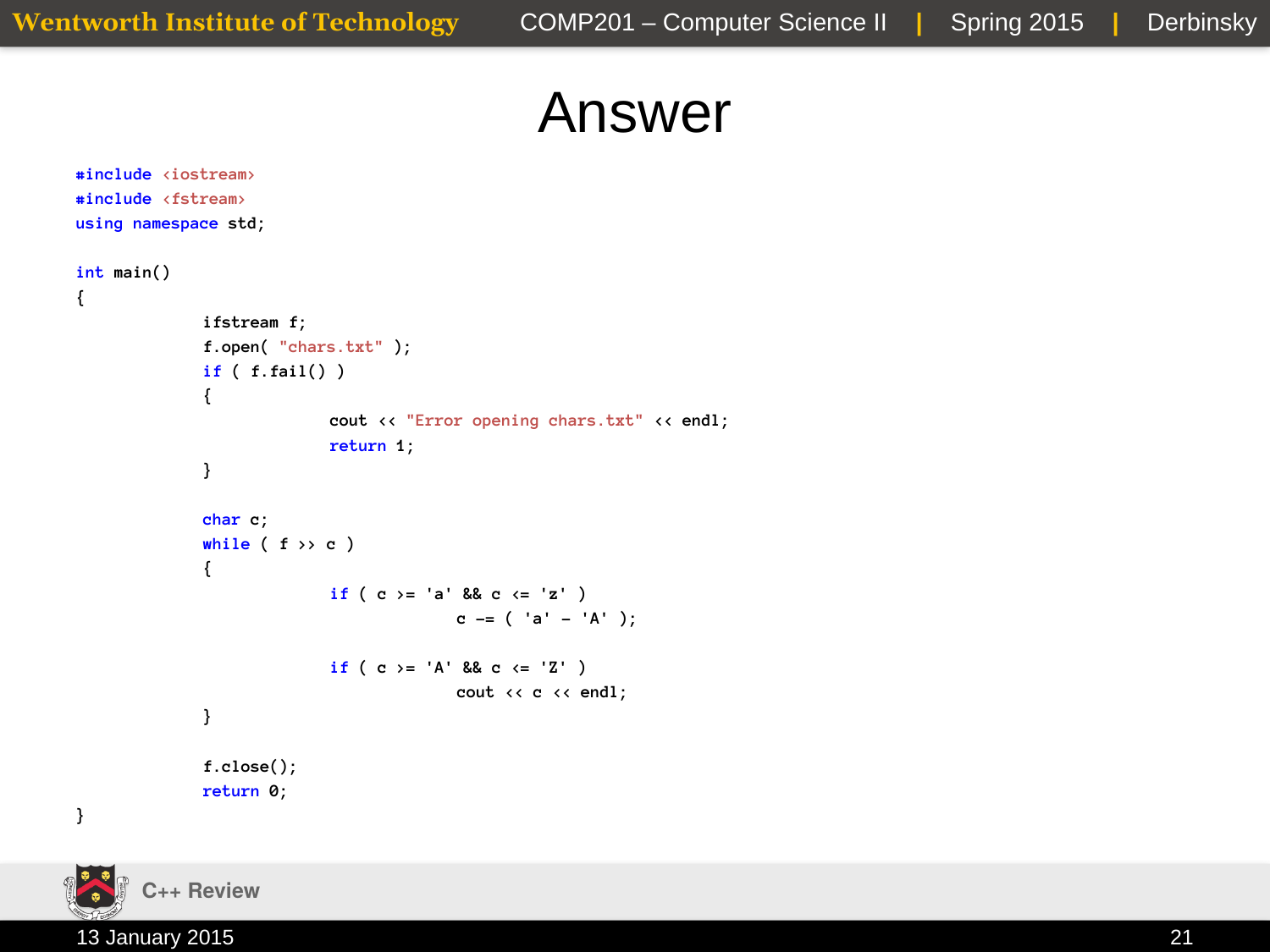

# Answer
#include <iostream>
#include <fstream>
using namespace std;

int main()
{
	ifstream f;
	f.open( "chars.txt" );
	if ( f.fail() )
	{
		cout << "Error opening chars.txt" << endl;
		return 1;
	}

	char c;
	while ( f >> c )
	{
		if ( c >= 'a' && c <= 'z' )
			c -= ( 'a' - 'A' );

		if ( c >= 'A' && c <= 'Z' )
			cout << c << endl;
	}

	f.close();
	return 0;
}
C++ Review
13 January 2015
21